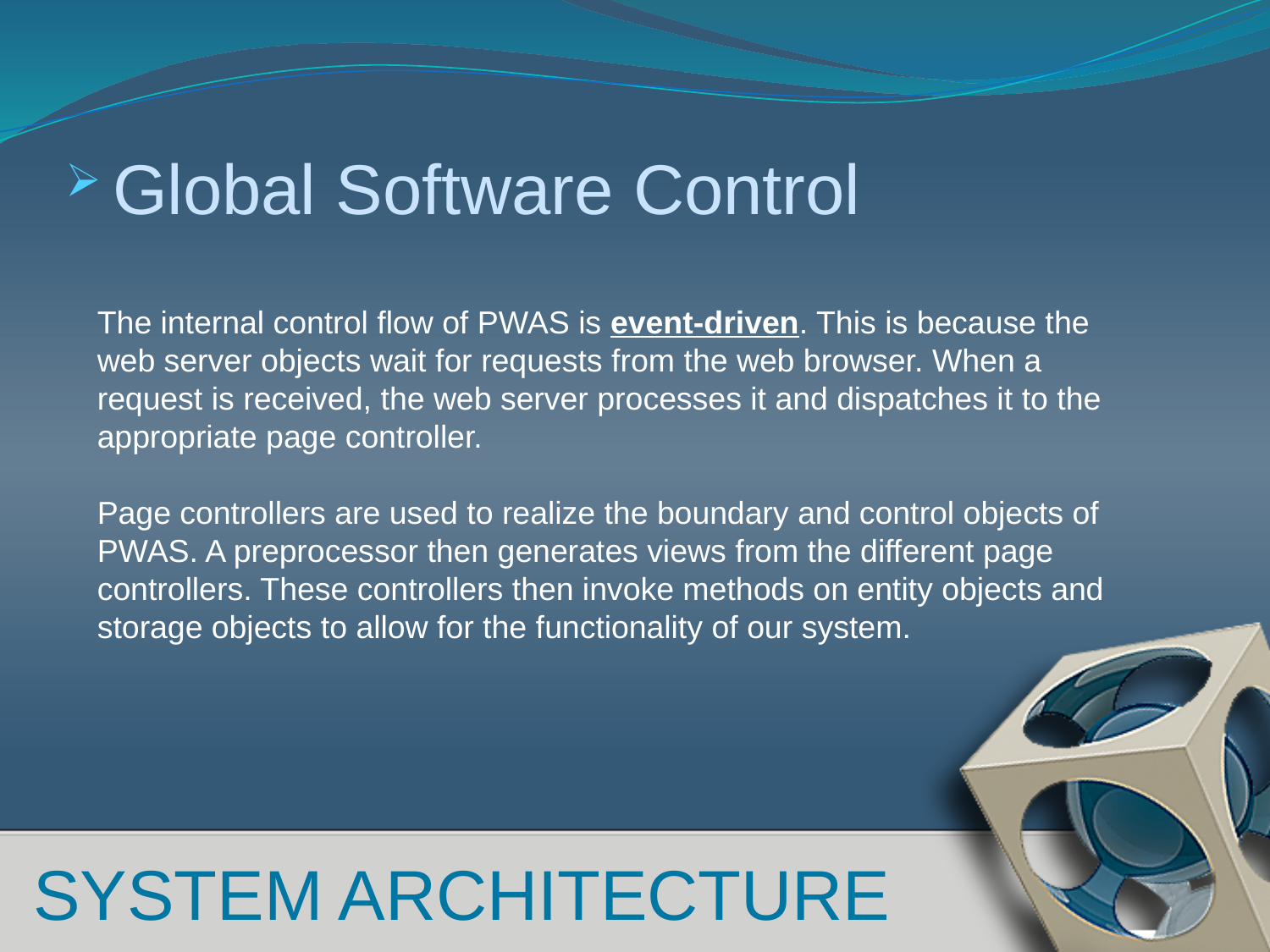

Global Software Control

The internal control flow of PWAS is event-driven. This is because the web server objects wait for requests from the web browser. When a request is received, the web server processes it and dispatches it to the appropriate page controller.

Page controllers are used to realize the boundary and control objects of PWAS. A preprocessor then generates views from the different page controllers. These controllers then invoke methods on entity objects and storage objects to allow for the functionality of our system.

SYSTEM ARCHITECTURE